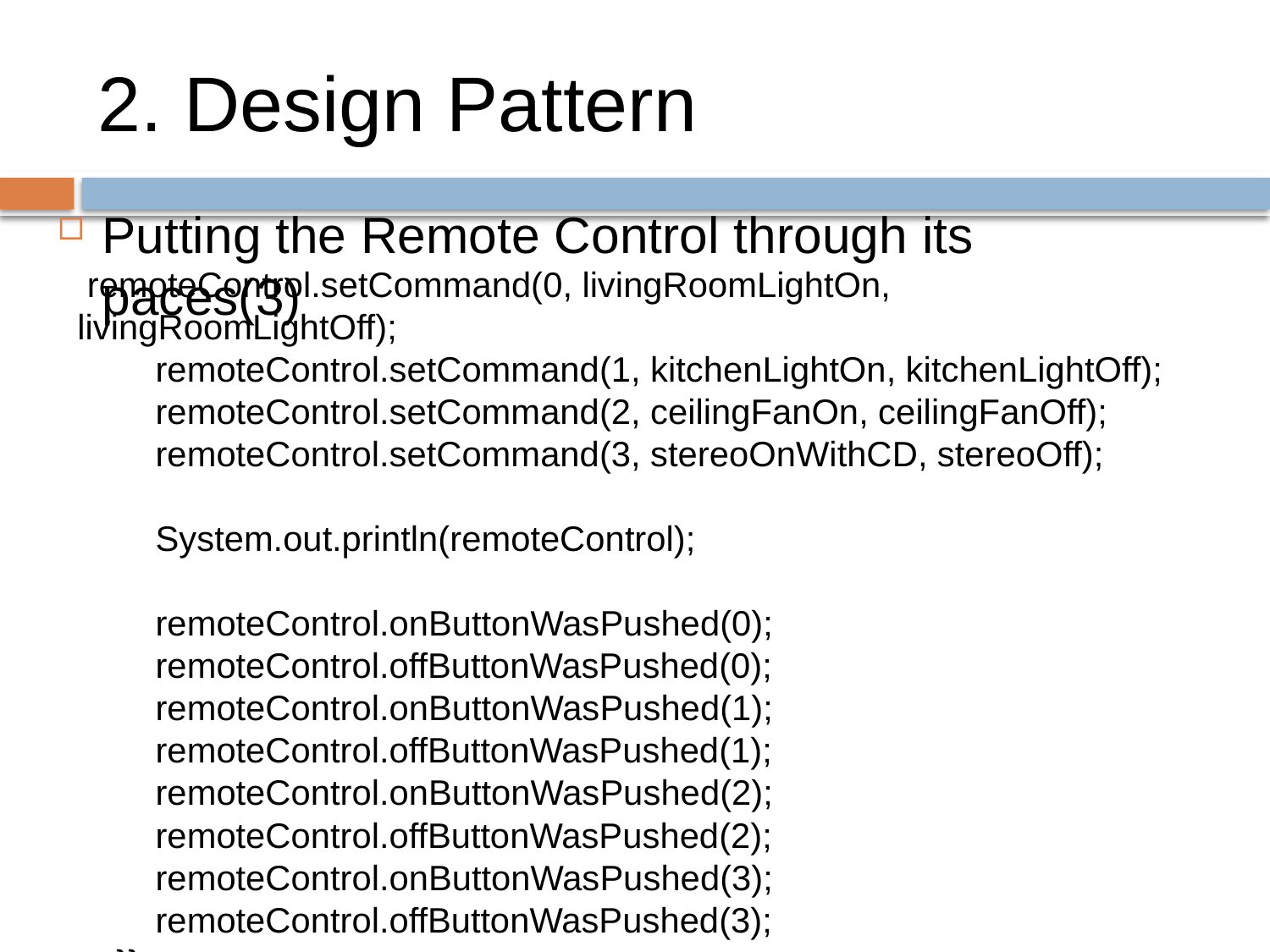

# 2. Design Pattern
Putting the Remote Control through its paces(3)
 remoteControl.setCommand(0, livingRoomLightOn, livingRoomLightOff);
        remoteControl.setCommand(1, kitchenLightOn, kitchenLightOff);
        remoteControl.setCommand(2, ceilingFanOn, ceilingFanOff);
        remoteControl.setCommand(3, stereoOnWithCD, stereoOff);

        System.out.println(remoteControl);

        remoteControl.onButtonWasPushed(0);
        remoteControl.offButtonWasPushed(0);
        remoteControl.onButtonWasPushed(1);
        remoteControl.offButtonWasPushed(1);
        remoteControl.onButtonWasPushed(2);
        remoteControl.offButtonWasPushed(2);
        remoteControl.onButtonWasPushed(3);
        remoteControl.offButtonWasPushed(3);
    }}